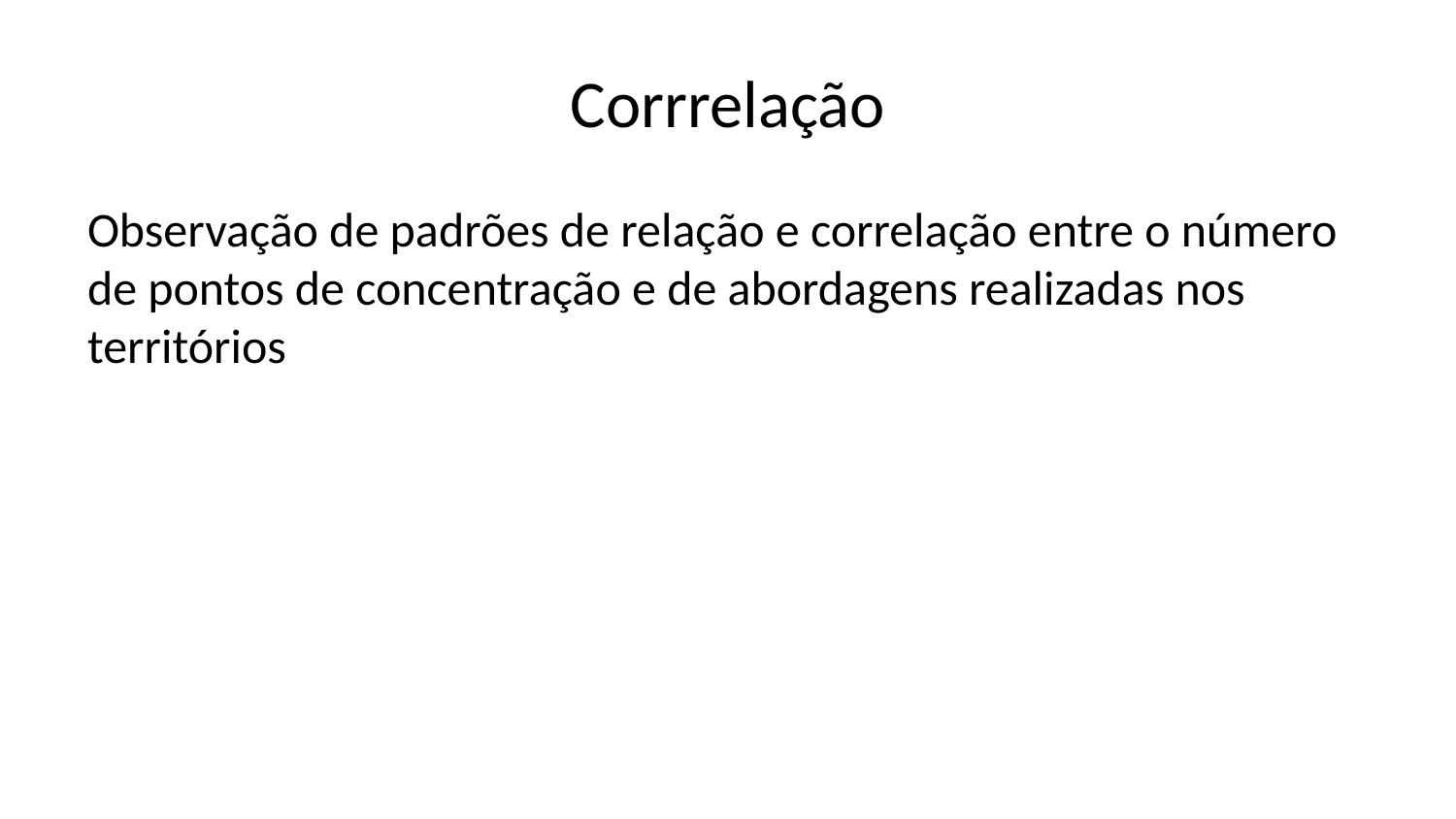

# Corrrelação
Observação de padrões de relação e correlação entre o número de pontos de concentração e de abordagens realizadas nos territórios